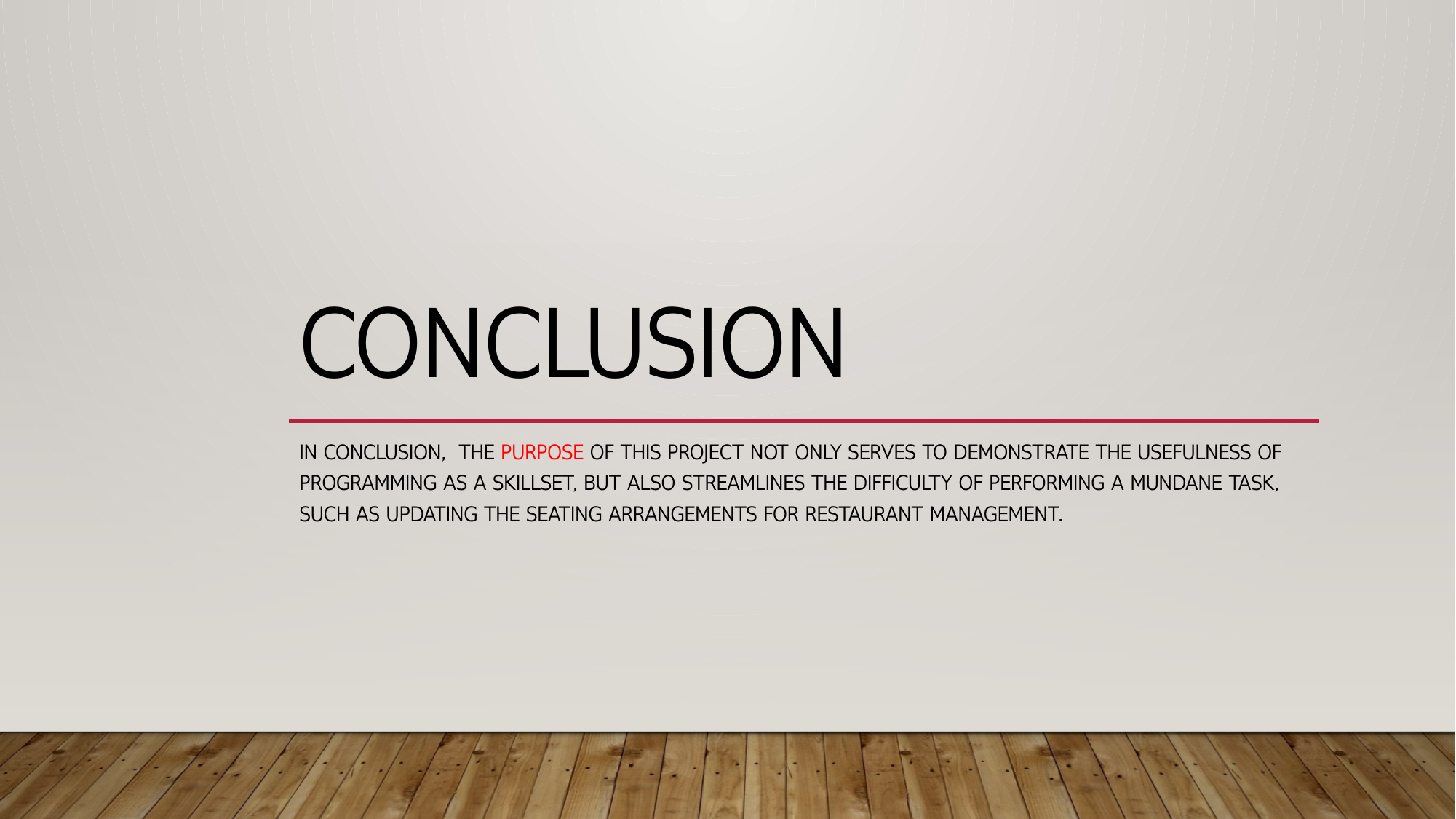

# Conclusion
In conclusion,  The Purpose of this project not only serves to demonstrate the usefulness of programming as a skillset, but also streamlines the difficulty of performing a mundane task, such as updating the seating arrangements for restaurant management.